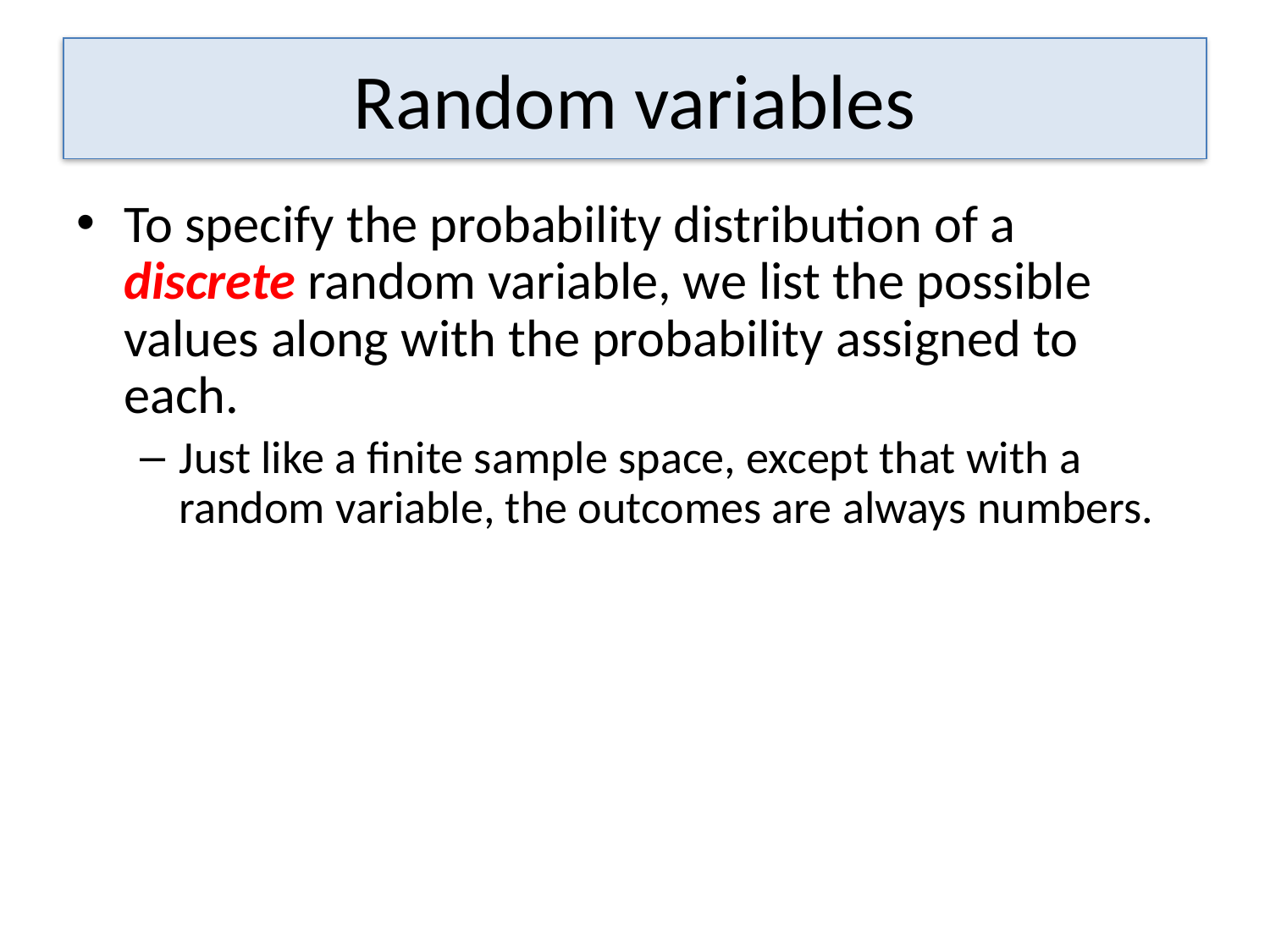

# Random variables
To specify the probability distribution of a discrete random variable, we list the possible values along with the probability assigned to each.
Just like a finite sample space, except that with a random variable, the outcomes are always numbers.